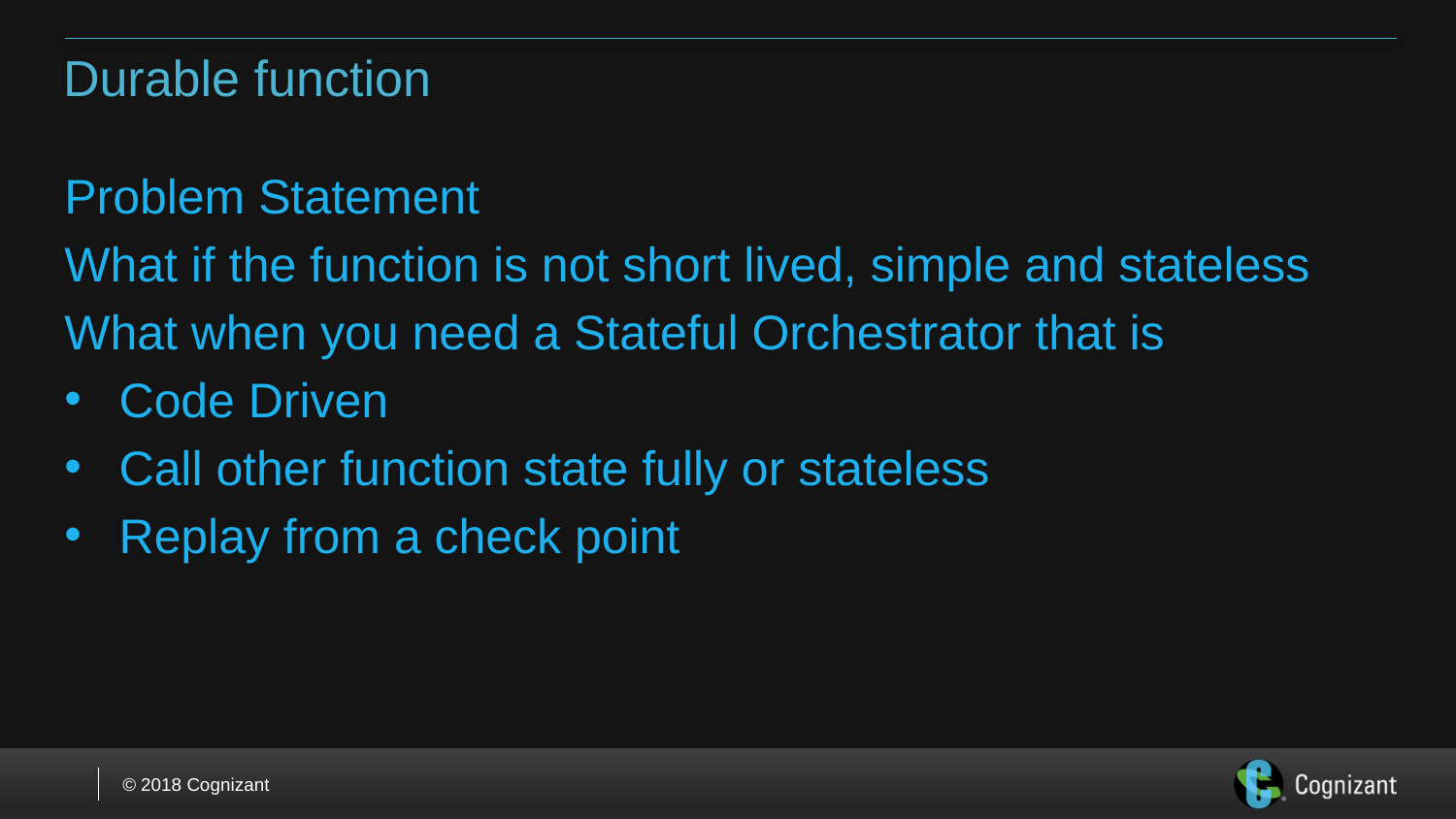

# Durable function
Problem Statement
What if the function is not short lived, simple and stateless
What when you need a Stateful Orchestrator that is
Code Driven
Call other function state fully or stateless
Replay from a check point